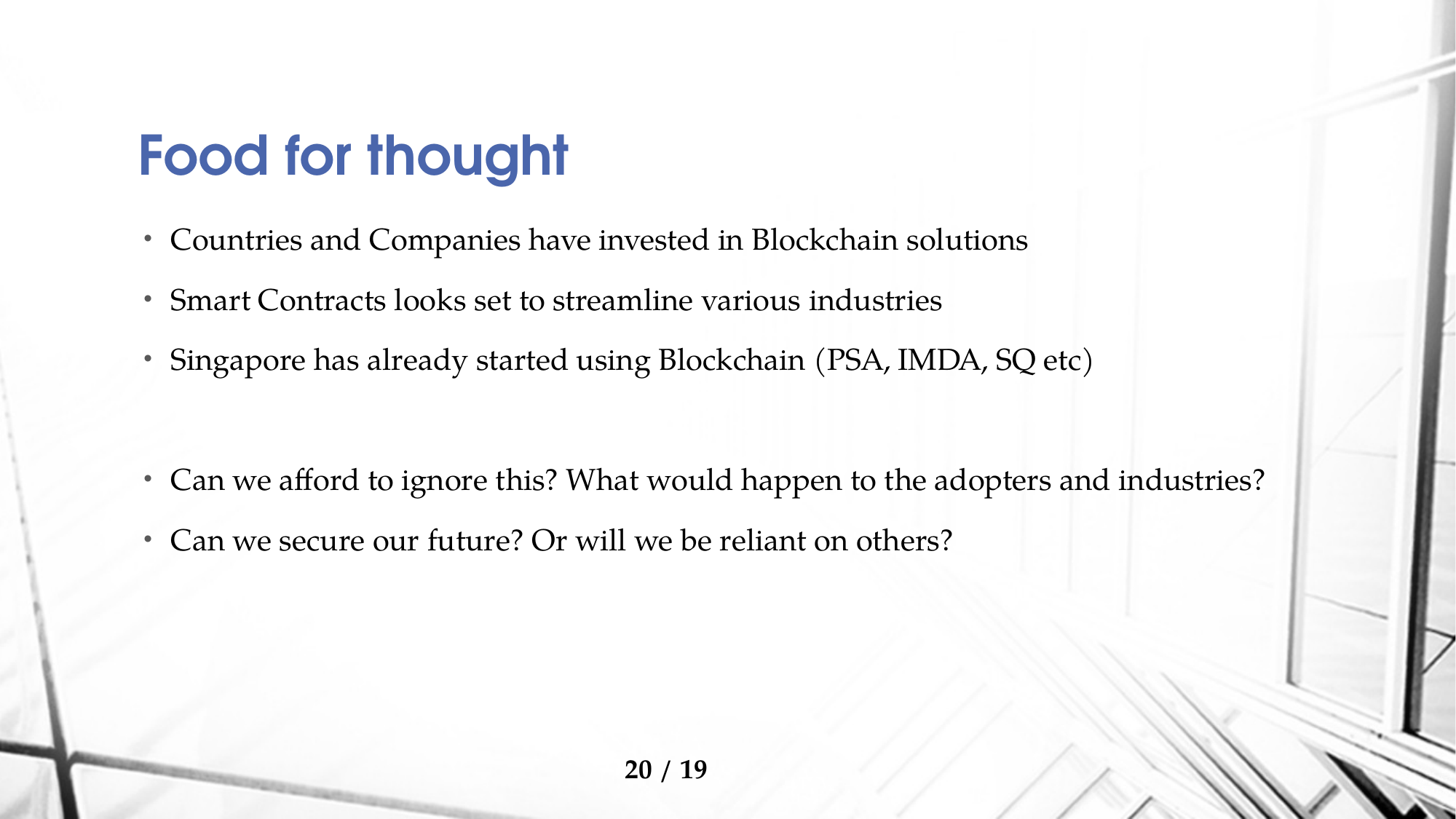

# Food for thought
Countries and Companies have invested in Blockchain solutions
Smart Contracts looks set to streamline various industries
Singapore has already started using Blockchain (PSA, IMDA, SQ etc)

Can we afford to ignore this? What would happen to the adopters and industries?
Can we secure our future? Or will we be reliant on others?
20 / 19